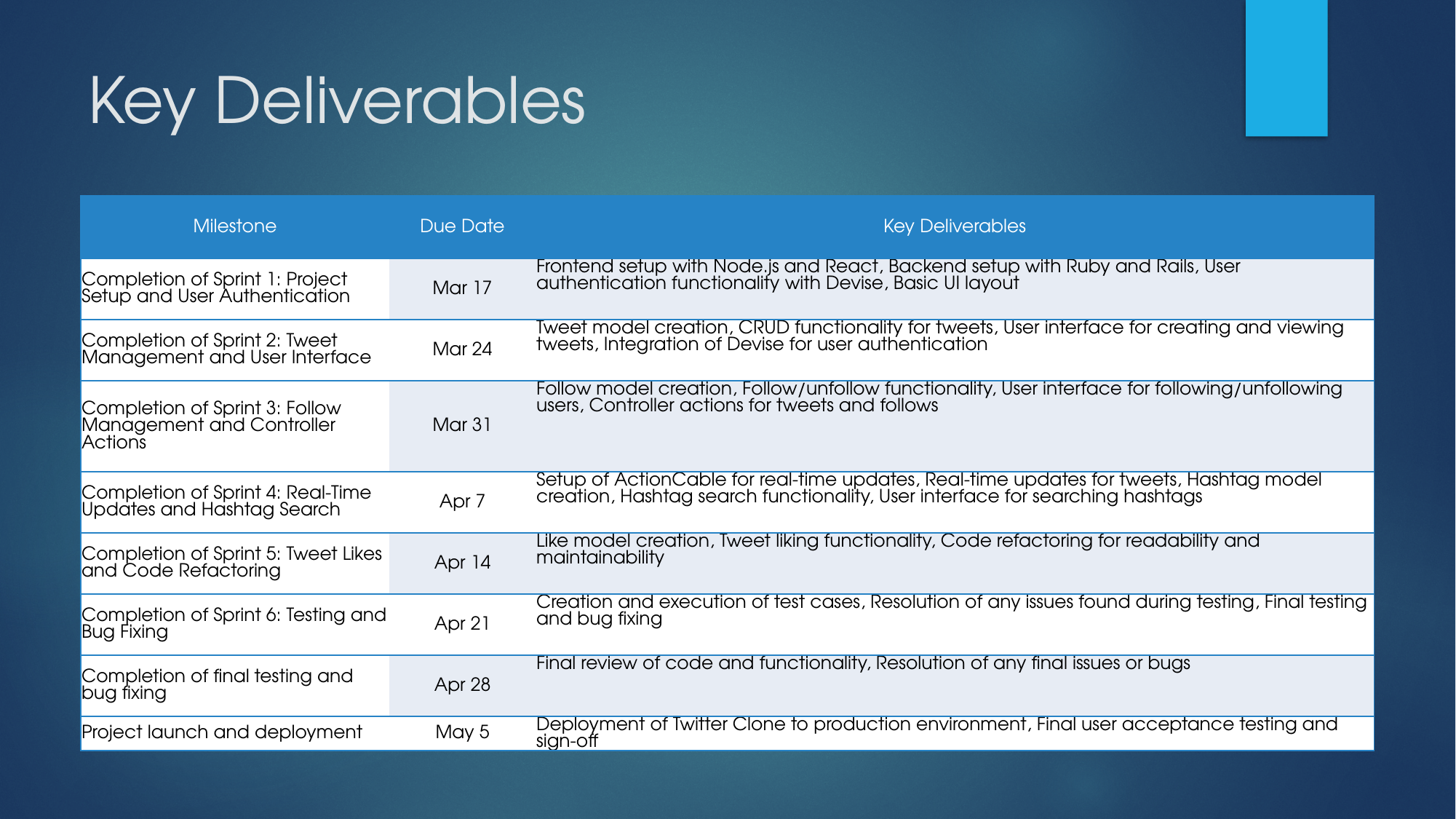

# Key Deliverables
| Milestone | Due Date | Key Deliverables |
| --- | --- | --- |
| Completion of Sprint 1: Project Setup and User Authentication | Mar 17 | Frontend setup with Node.js and React, Backend setup with Ruby and Rails, User authentication functionality with Devise, Basic UI layout |
| Completion of Sprint 2: Tweet Management and User Interface | Mar 24 | Tweet model creation, CRUD functionality for tweets, User interface for creating and viewing tweets, Integration of Devise for user authentication |
| Completion of Sprint 3: Follow Management and Controller Actions | Mar 31 | Follow model creation, Follow/unfollow functionality, User interface for following/unfollowing users, Controller actions for tweets and follows |
| Completion of Sprint 4: Real-Time Updates and Hashtag Search | Apr 7 | Setup of ActionCable for real-time updates, Real-time updates for tweets, Hashtag model creation, Hashtag search functionality, User interface for searching hashtags |
| Completion of Sprint 5: Tweet Likes and Code Refactoring | Apr 14 | Like model creation, Tweet liking functionality, Code refactoring for readability and maintainability |
| Completion of Sprint 6: Testing and Bug Fixing | Apr 21 | Creation and execution of test cases, Resolution of any issues found during testing, Final testing and bug fixing |
| Completion of final testing and bug fixing | Apr 28 | Final review of code and functionality, Resolution of any final issues or bugs |
| Project launch and deployment | May 5 | Deployment of Twitter Clone to production environment, Final user acceptance testing and sign-off |